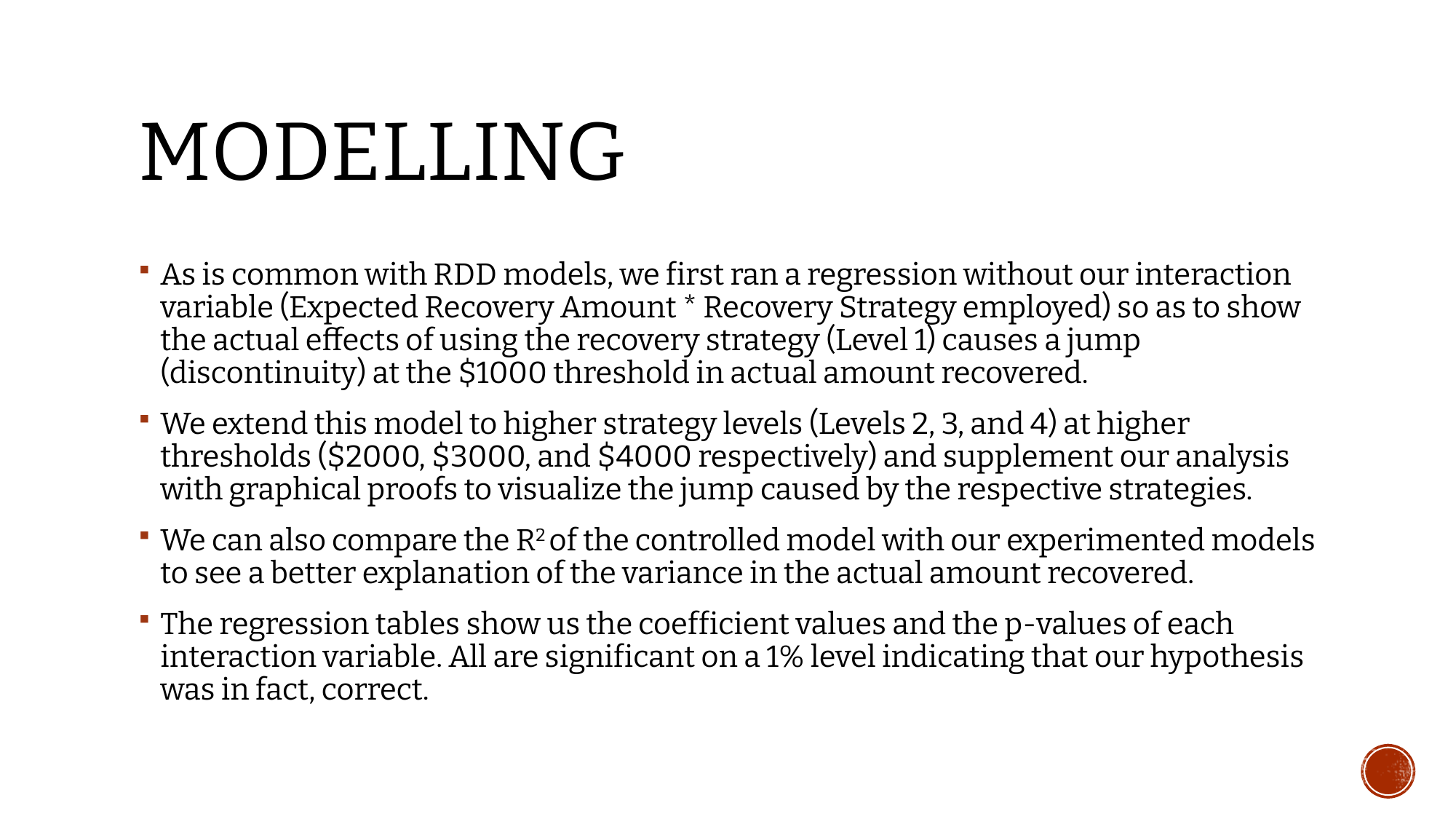

# MODELLING
As is common with RDD models, we first ran a regression without our interaction variable (Expected Recovery Amount * Recovery Strategy employed) so as to show the actual effects of using the recovery strategy (Level 1) causes a jump (discontinuity) at the $1000 threshold in actual amount recovered.
We extend this model to higher strategy levels (Levels 2, 3, and 4) at higher thresholds ($2000, $3000, and $4000 respectively) and supplement our analysis with graphical proofs to visualize the jump caused by the respective strategies.
We can also compare the R2 of the controlled model with our experimented models to see a better explanation of the variance in the actual amount recovered.
The regression tables show us the coefficient values and the p-values of each interaction variable. All are significant on a 1% level indicating that our hypothesis was in fact, correct.